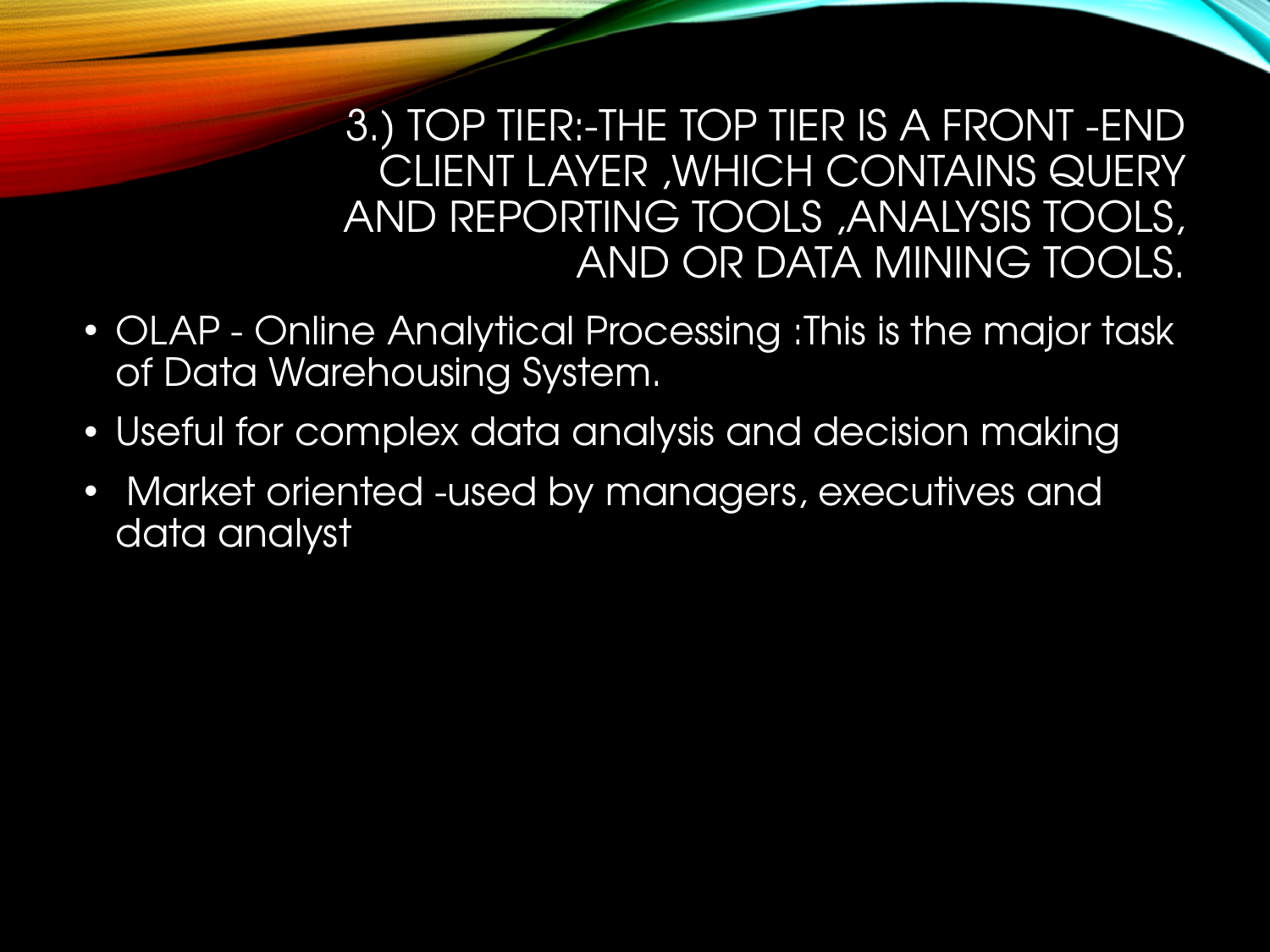

# 3.) Top tier:-The top tier is a front -end client layer ,which contains query and reporting tools ,analysis tools, and or data mining tools.
OLAP - Online Analytical Processing :This is the major task of Data Warehousing System.
Useful for complex data analysis and decision making
 Market oriented -used by managers, executives and data analyst